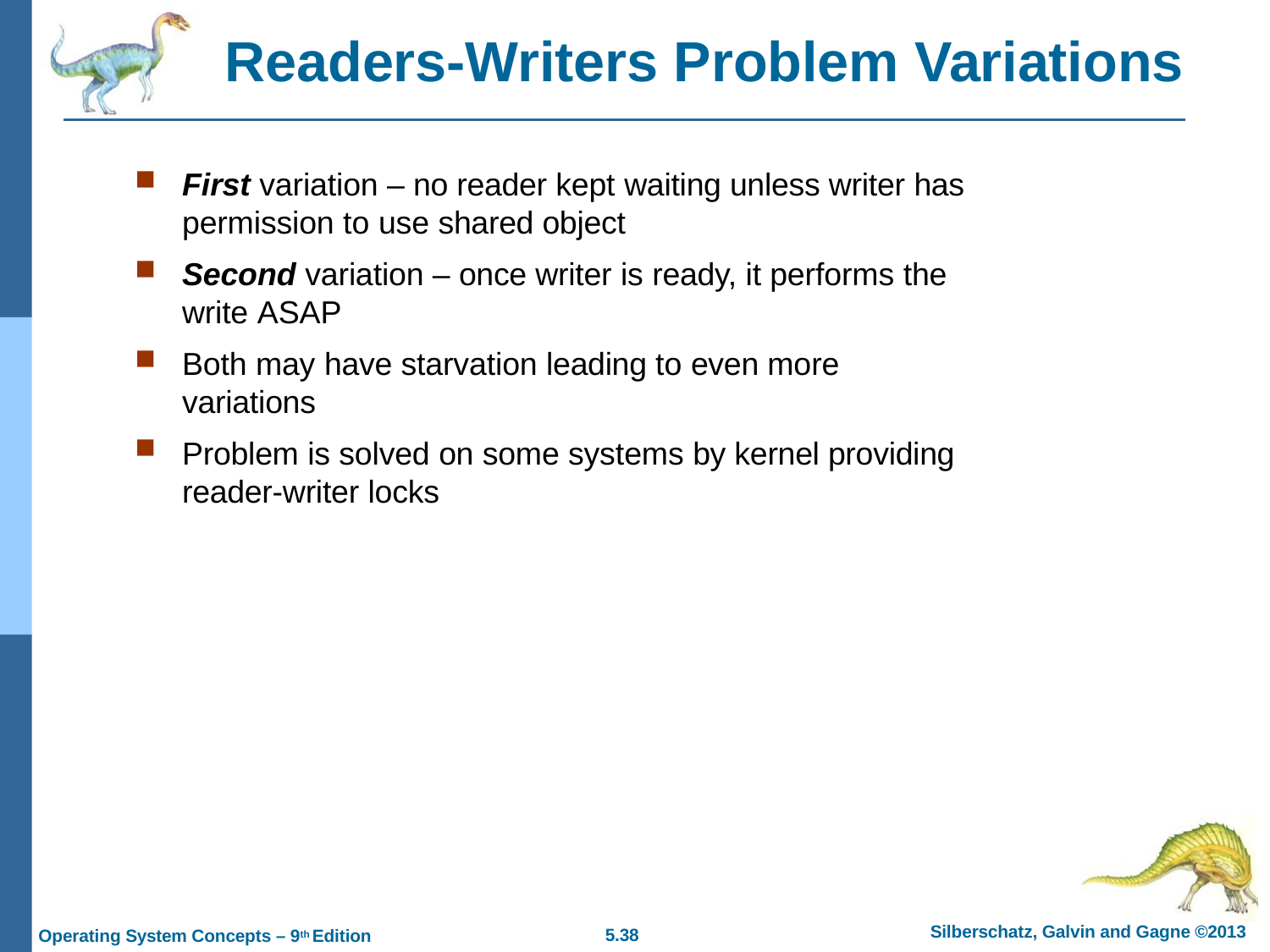

# Readers-Writers Problem Variations
First variation – no reader kept waiting unless writer has  permission to use shared object
Second variation – once writer is ready, it performs the  write ASAP
Both may have starvation leading to even more variations
Problem is solved on some systems by kernel providing  reader-writer locks
Silberschatz, Galvin and Gagne ©2013
5.38
Operating System Concepts – 9th Edition